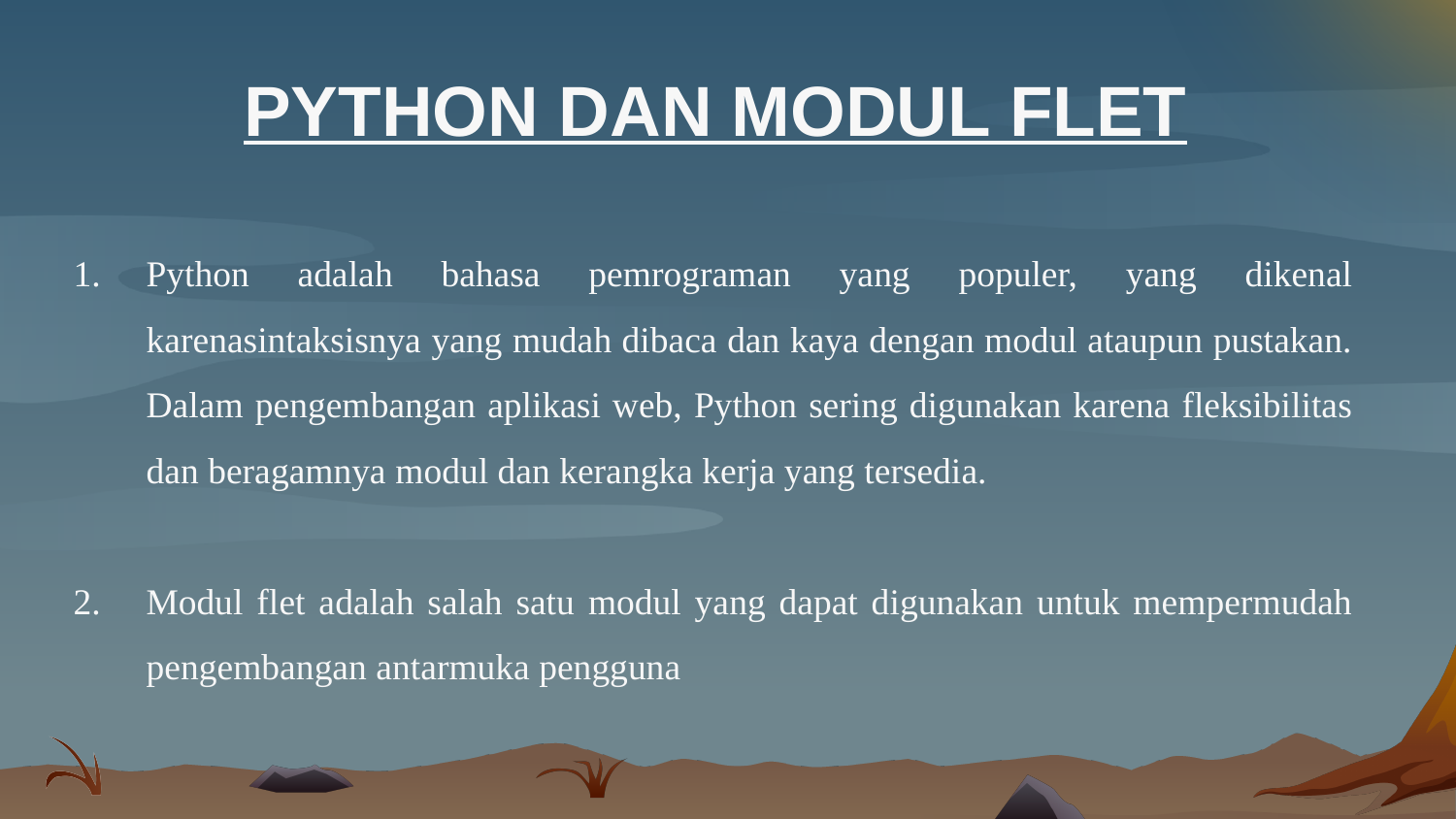

# PYTHON DAN MODUL FLET
Python adalah bahasa pemrograman yang populer, yang dikenal karenasintaksisnya yang mudah dibaca dan kaya dengan modul ataupun pustakan. Dalam pengembangan aplikasi web, Python sering digunakan karena fleksibilitas dan beragamnya modul dan kerangka kerja yang tersedia.

Modul flet adalah salah satu modul yang dapat digunakan untuk mempermudah pengembangan antarmuka pengguna